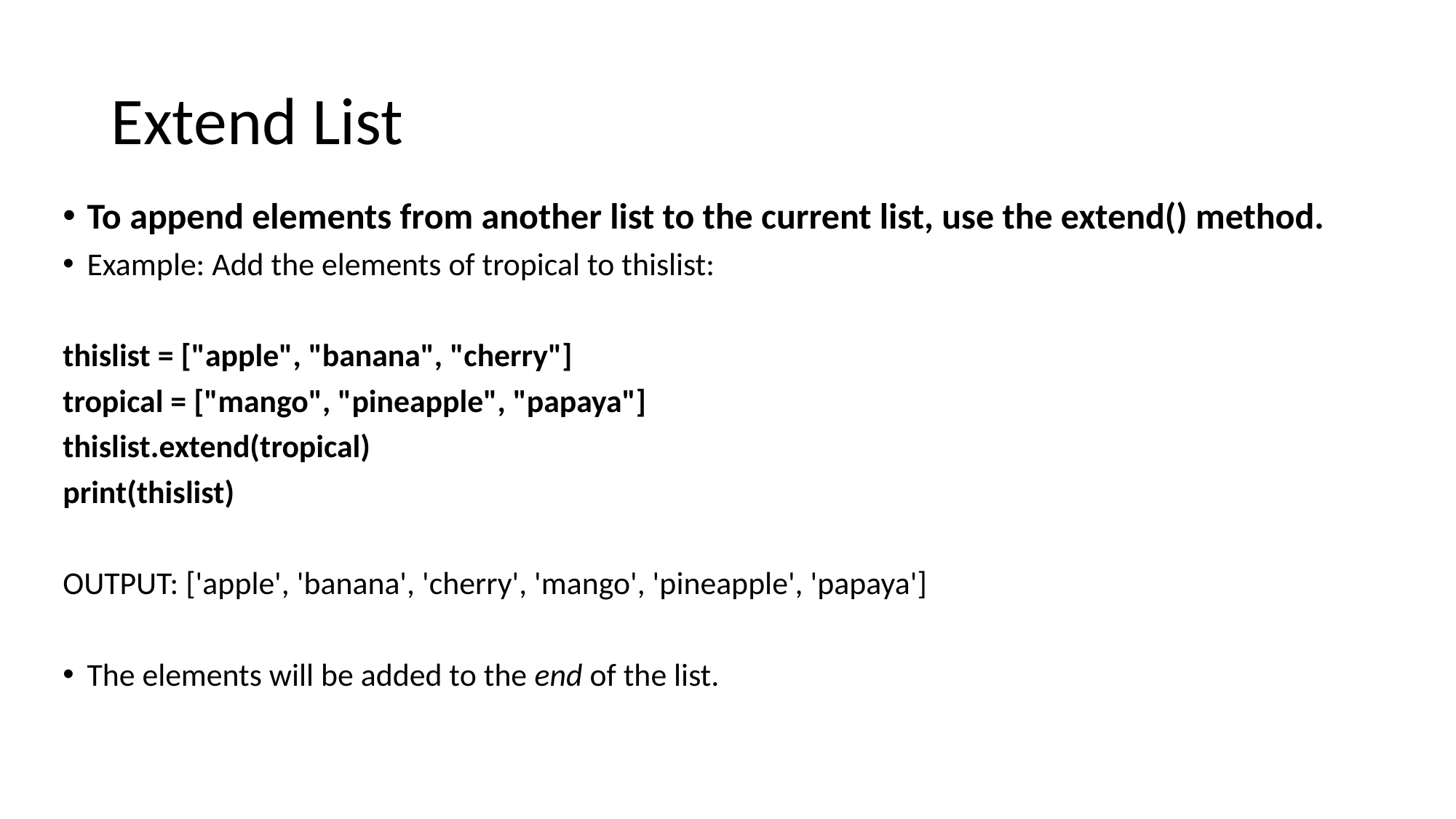

# Extend List
To append elements from another list to the current list, use the extend() method.
Example: Add the elements of tropical to thislist:

thislist = ["apple", "banana", "cherry"]
tropical = ["mango", "pineapple", "papaya"]
thislist.extend(tropical)
print(thislist)

OUTPUT: ['apple', 'banana', 'cherry', 'mango', 'pineapple', 'papaya']

The elements will be added to the end of the list.